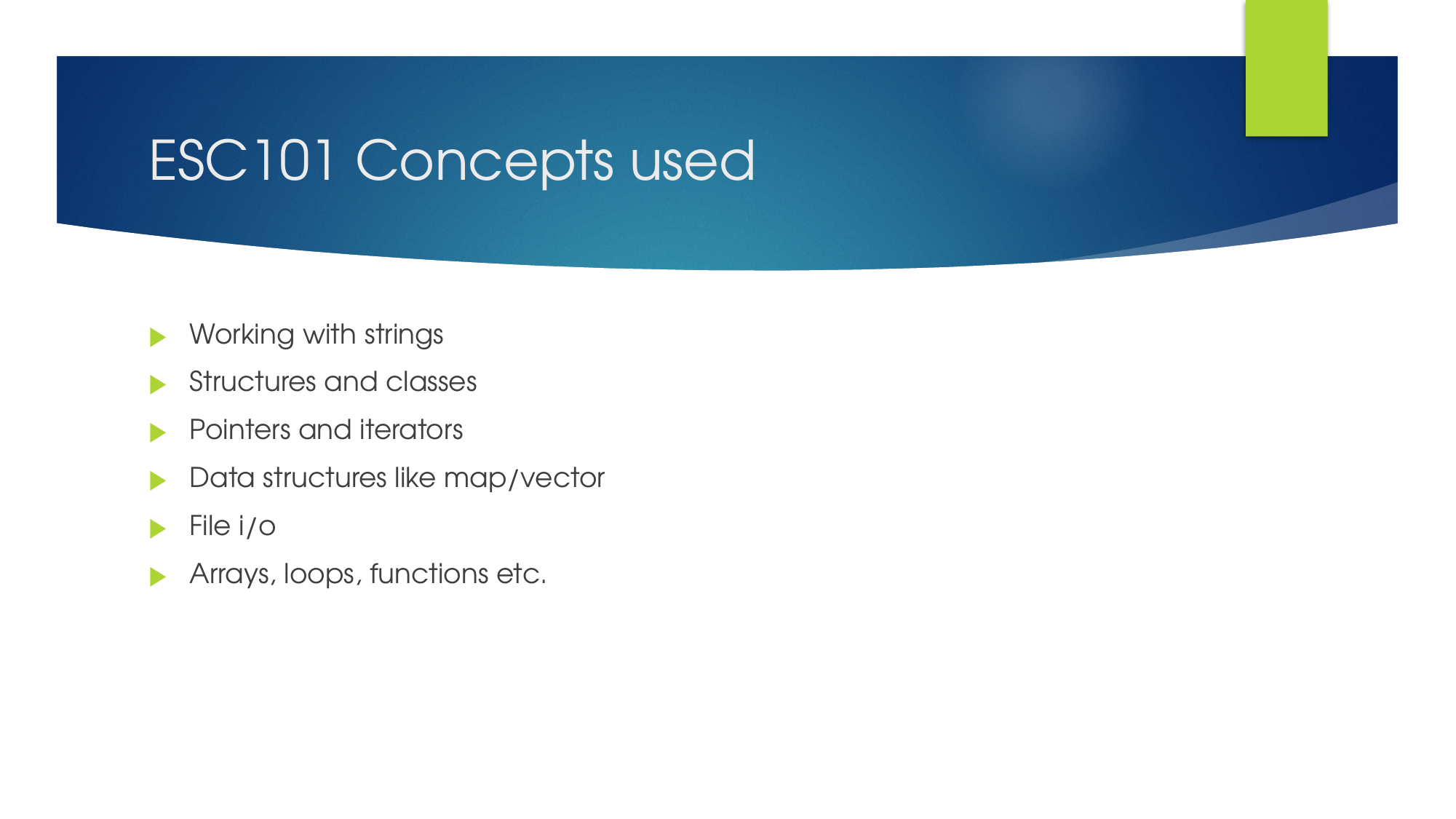

# ESC101 Concepts used
Working with strings
Structures and classes
Pointers and iterators
Data structures like map/vector
File i/o
Arrays, loops, functions etc.